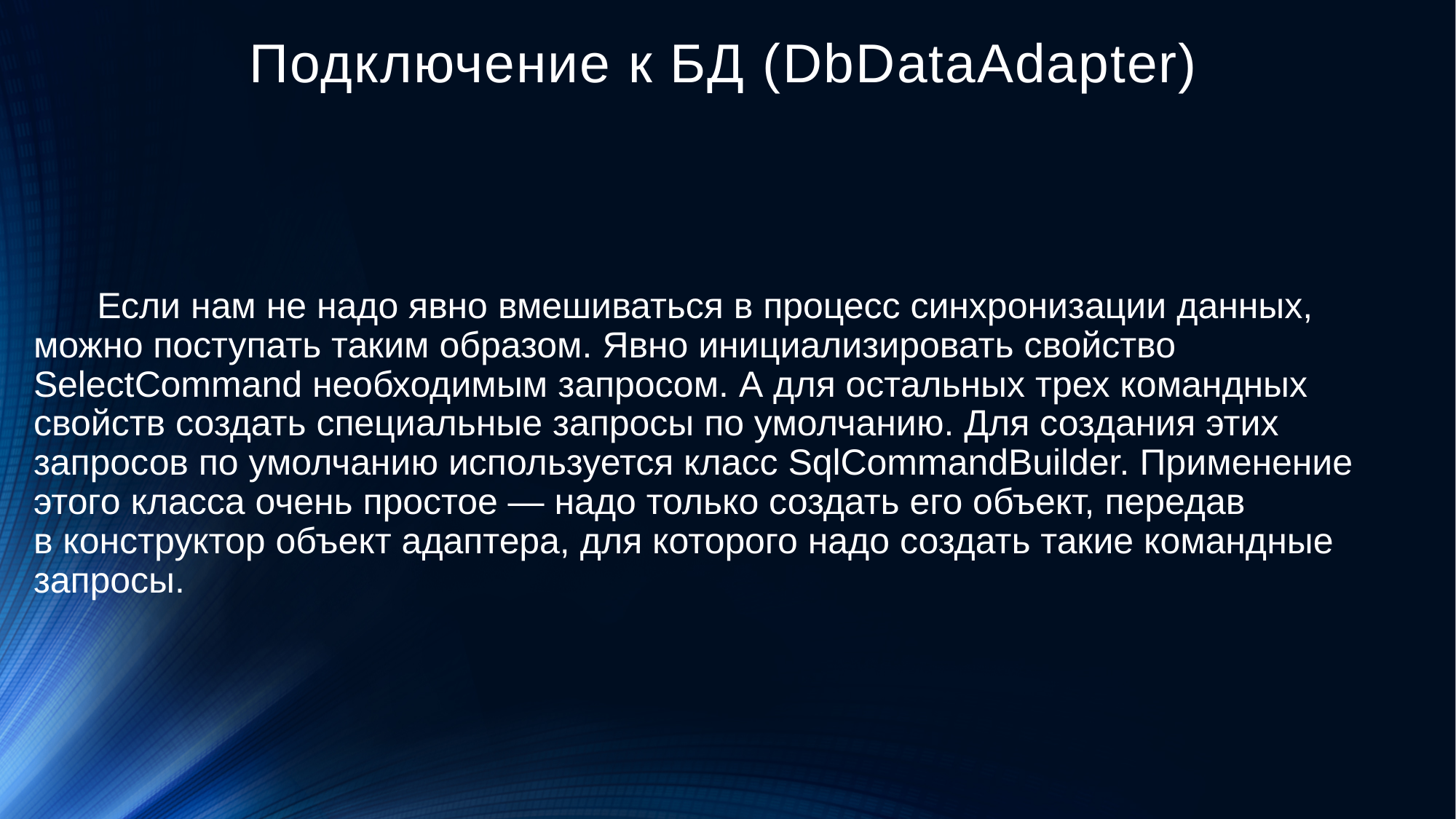

# Подключение к БД (DbDataAdapter)
Если нам не надо явно вмешиваться в процесс синхронизации данных, можно поступать таким образом. Явно инициализировать свойство SelectCommand необходимым запросом. А для остальных трех командных свойств создать специальные запросы по умолчанию. Для создания этих запросов по умолчанию используется класс SqlCommandBuilder. Применение этого класса очень простое — надо только создать его объект, передав в конструктор объект адаптера, для которого надо создать такие командные запросы.